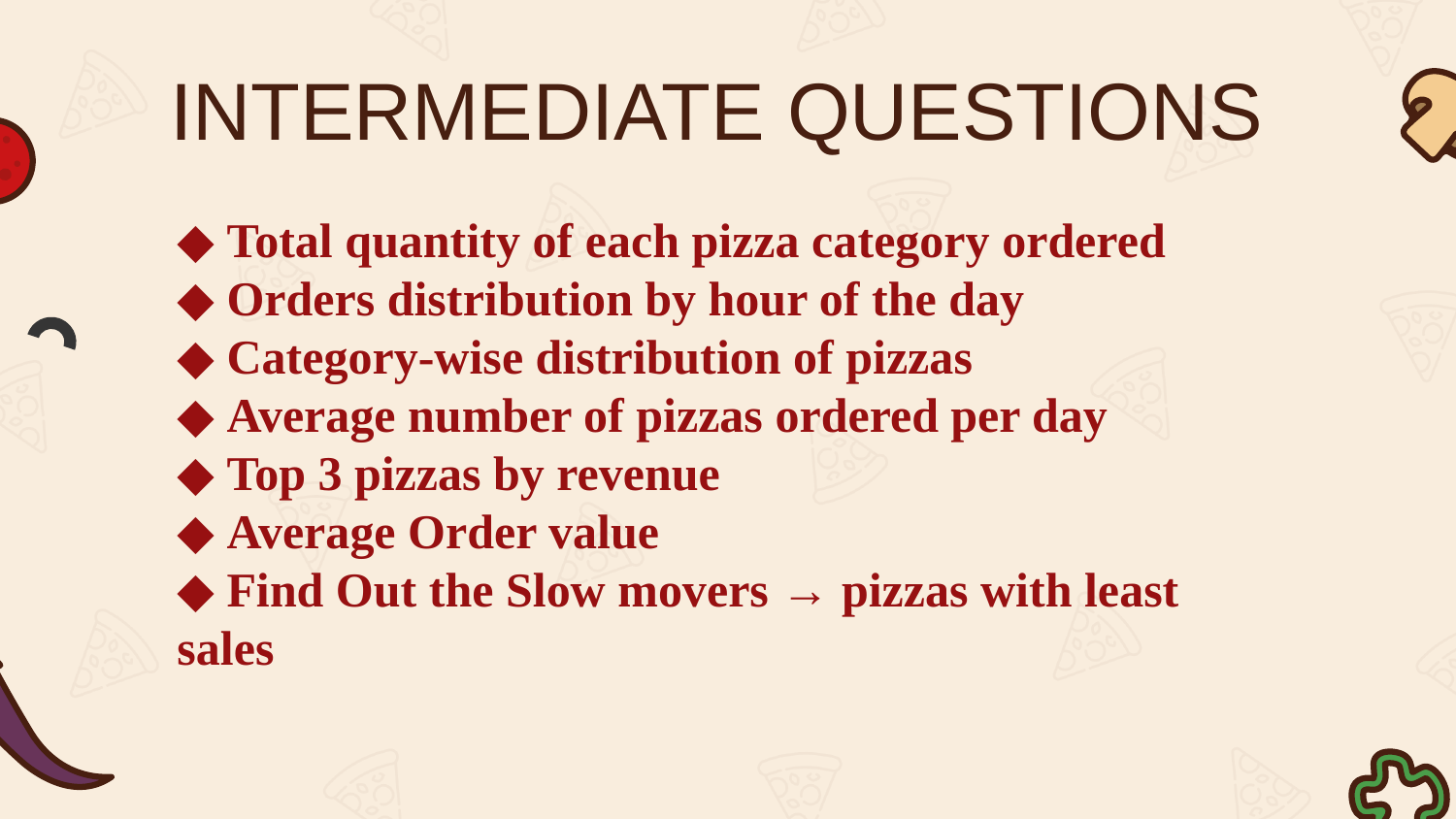

# INTERMEDIATE QUESTIONS
◆ Total quantity of each pizza category ordered
◆ Orders distribution by hour of the day
◆ Category-wise distribution of pizzas
◆ Average number of pizzas ordered per day
◆ Top 3 pizzas by revenue
◆ Average Order value
◆ Find Out the Slow movers → pizzas with least sales